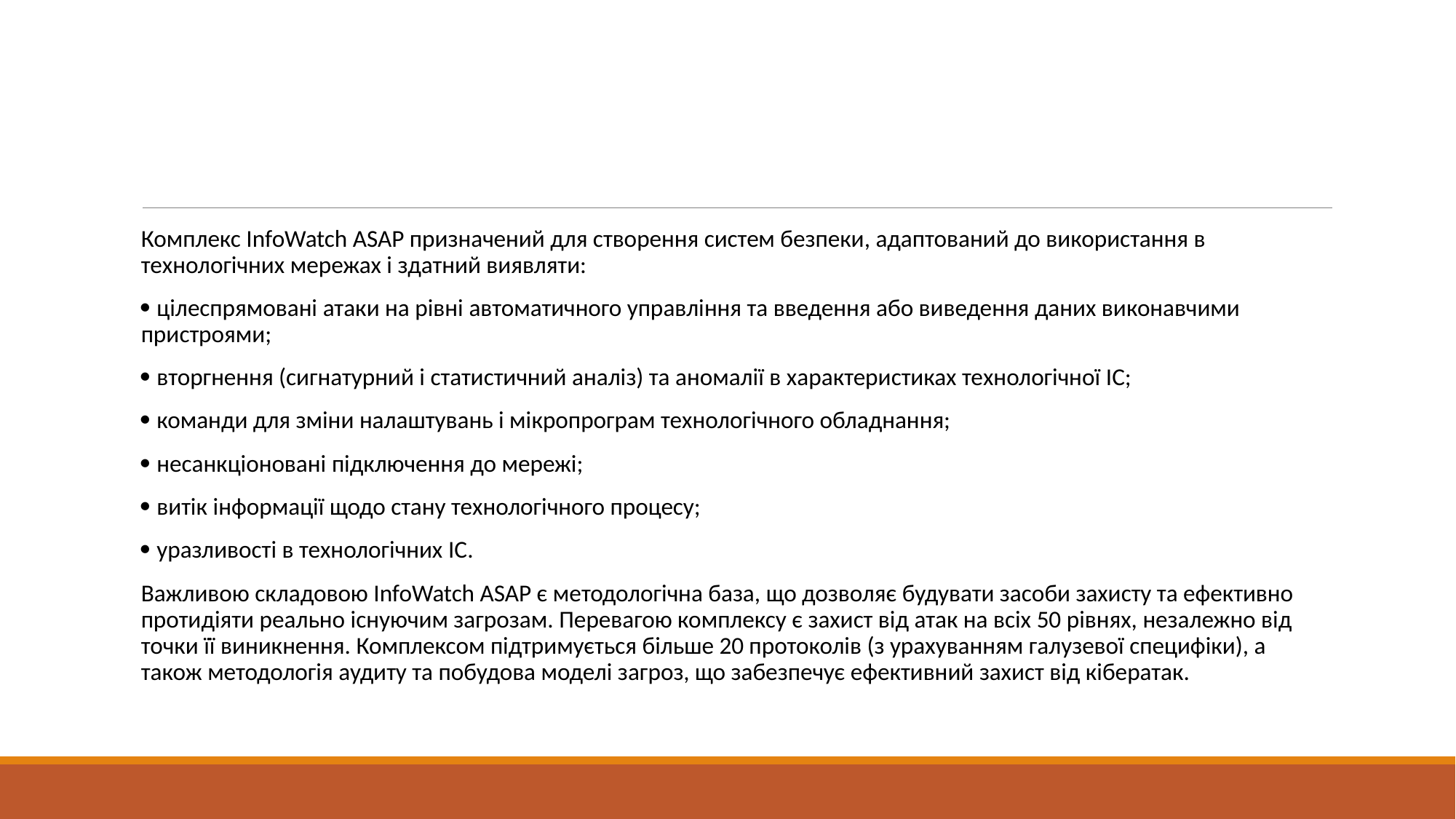

#
Комплекс InfoWatch ASAP призначений для створення систем безпеки, адаптований до використання в технологічних мережах і здатний виявляти:
• цілеспрямовані атаки на рівні автоматичного управління та введення або виведення даних виконавчими пристроями;
• вторгнення (сигнатурний і статистичний аналіз) та аномалії в характеристиках технологічної ІС;
• команди для зміни налаштувань і мікропрограм технологічного обладнання;
• несанкціоновані підключення до мережі;
• витік інформації щодо стану технологічного процесу;
• уразливості в технологічних ІС.
Важливою складовою InfoWatch ASAP є методологічна база, що дозволяє будувати засоби захисту та ефективно протидіяти реально існуючим загрозам. Перевагою комплексу є захист від атак на всіх 50 рівнях, незалежно від точки її виникнення. Комплексом підтримується більше 20 протоколів (з урахуванням галузевої специфіки), а також методологія аудиту та побудова моделі загроз, що забезпечує ефективний захист від кібератак.